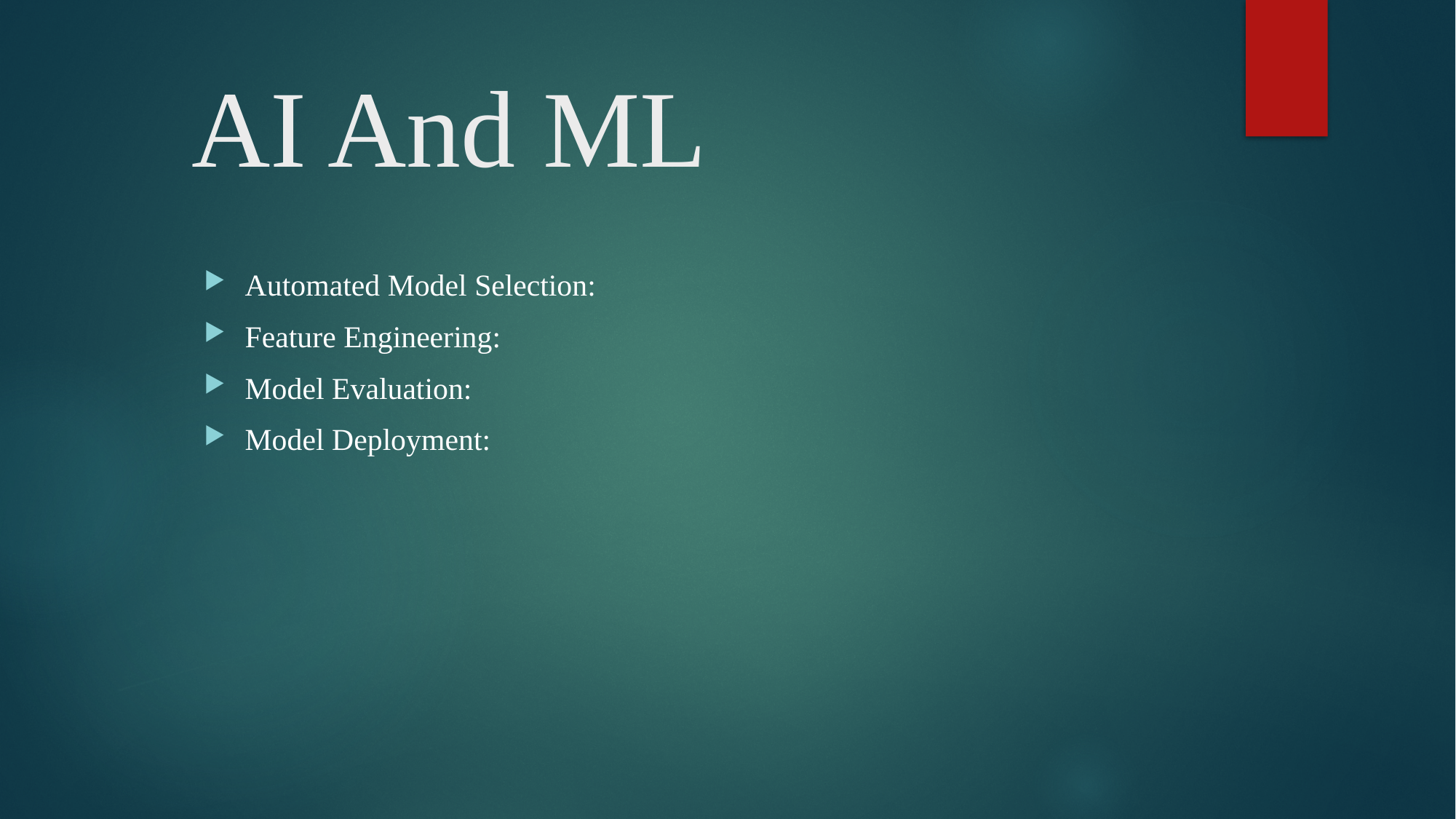

# AI And ML
Automated Model Selection:
Feature Engineering:
Model Evaluation:
Model Deployment: